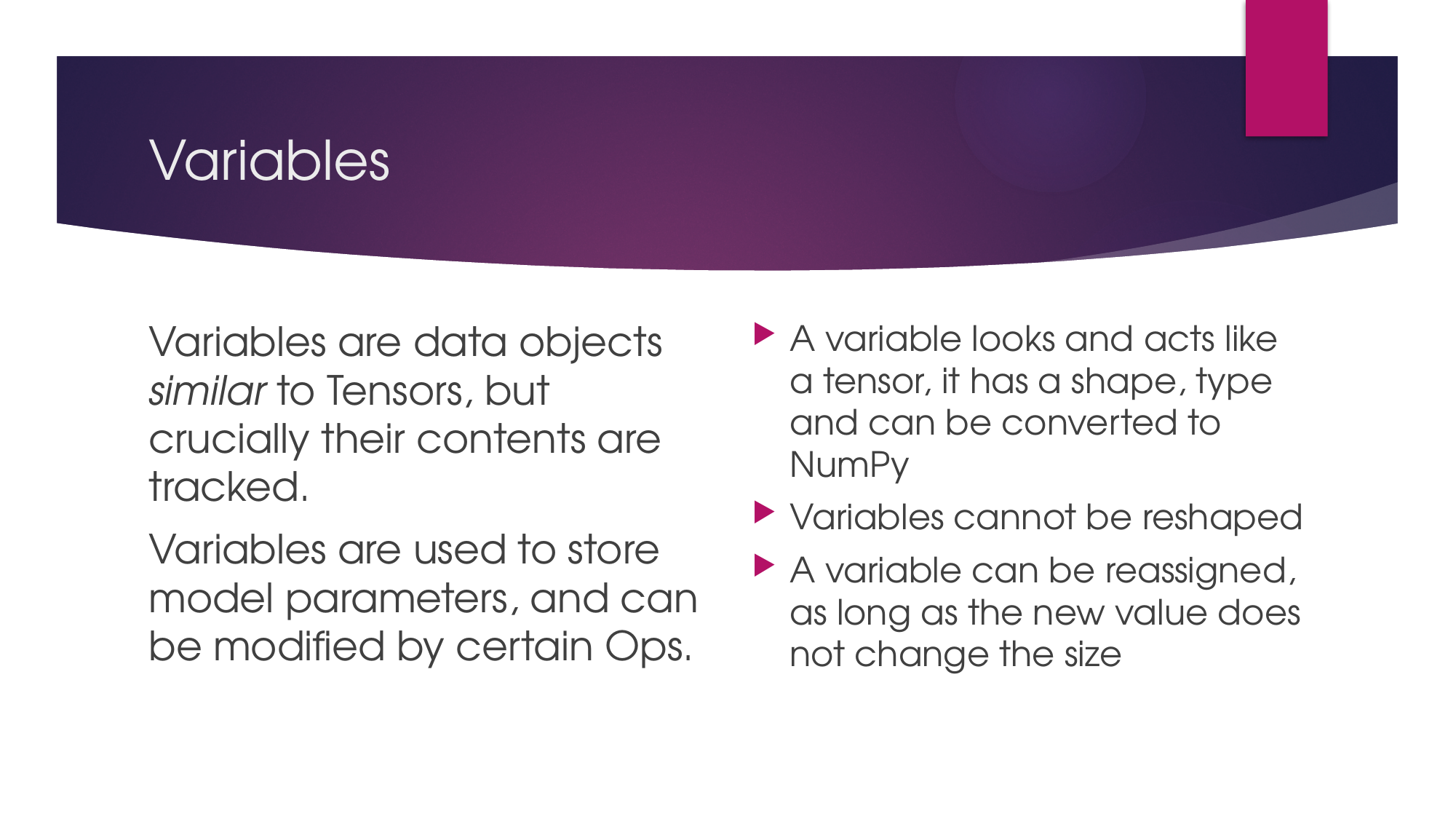

# Variables
Variables are data objects similar to Tensors, but crucially their contents are tracked.
Variables are used to store model parameters, and can be modified by certain Ops.
A variable looks and acts like a tensor, it has a shape, type and can be converted to NumPy
Variables cannot be reshaped
A variable can be reassigned, as long as the new value does not change the size